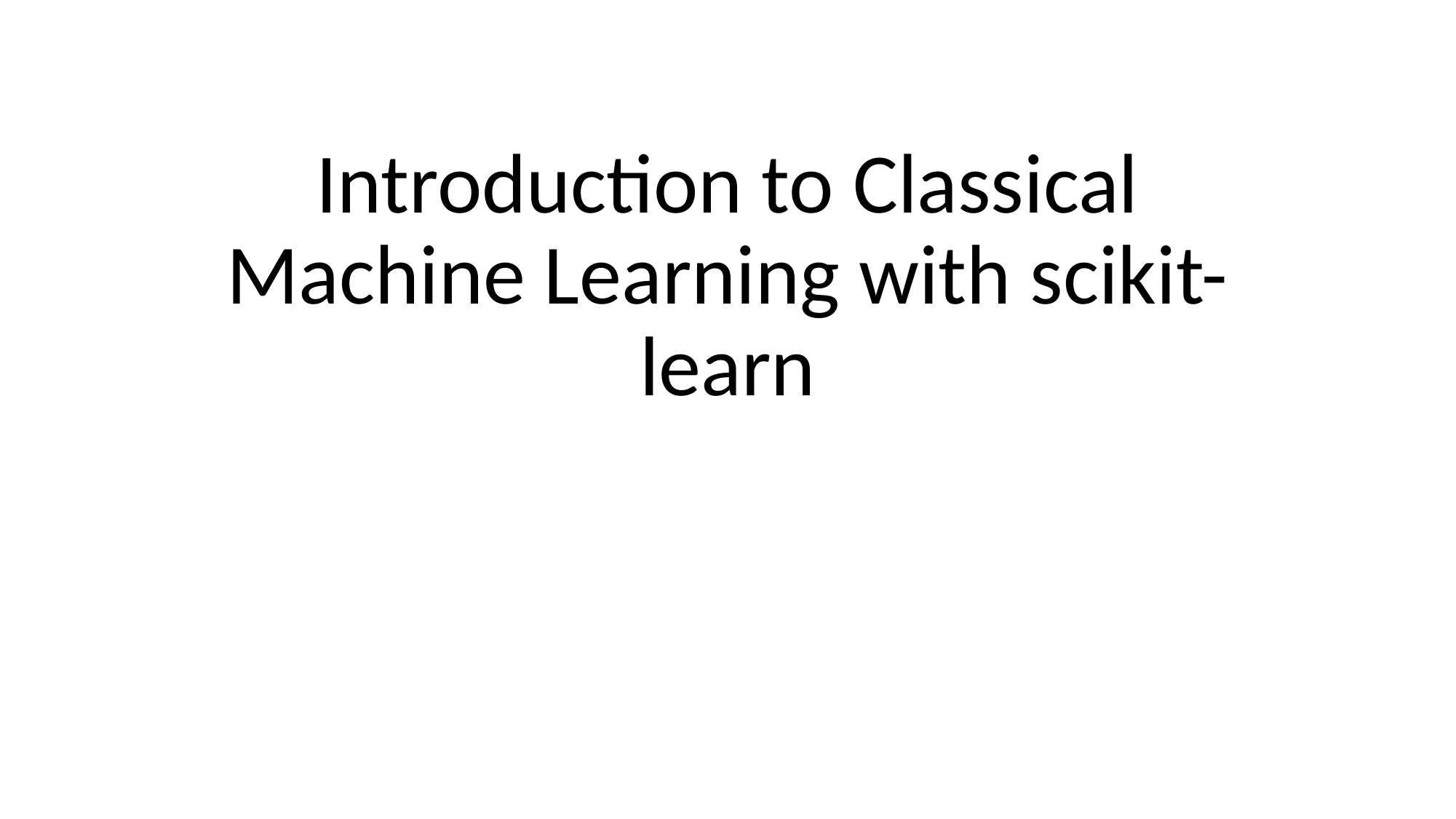

# Introduction to Classical Machine Learning with scikit-learn